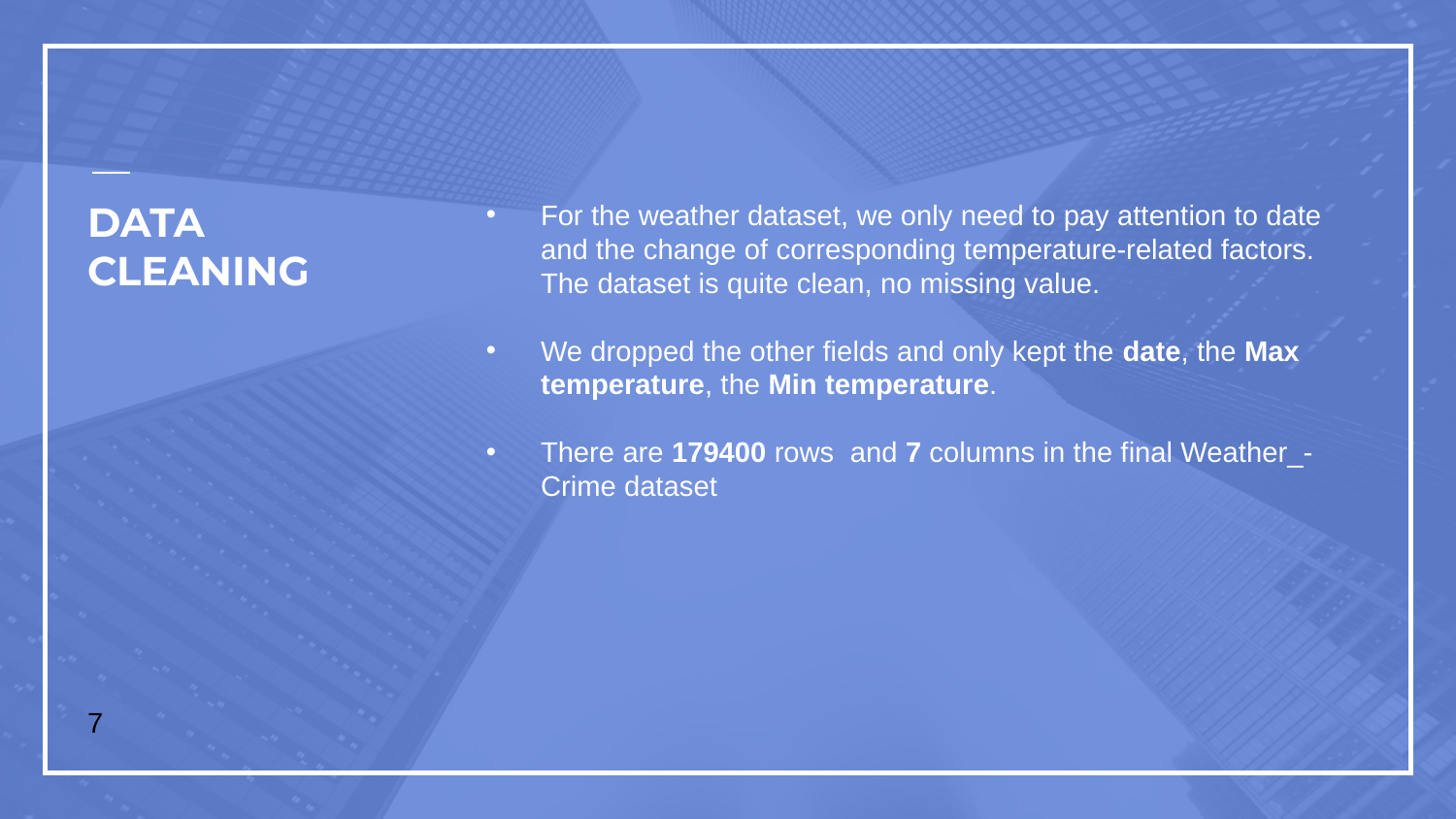

# DATA CLEANING
For the weather dataset, we only need to pay attention to date and the change of corresponding temperature-related factors. The dataset is quite clean, no missing value.

We dropped the other fields and only kept the date, the Max temperature, the Min temperature.

There are 179400 rows  and 7 columns in the final Weather_-Crime dataset

7